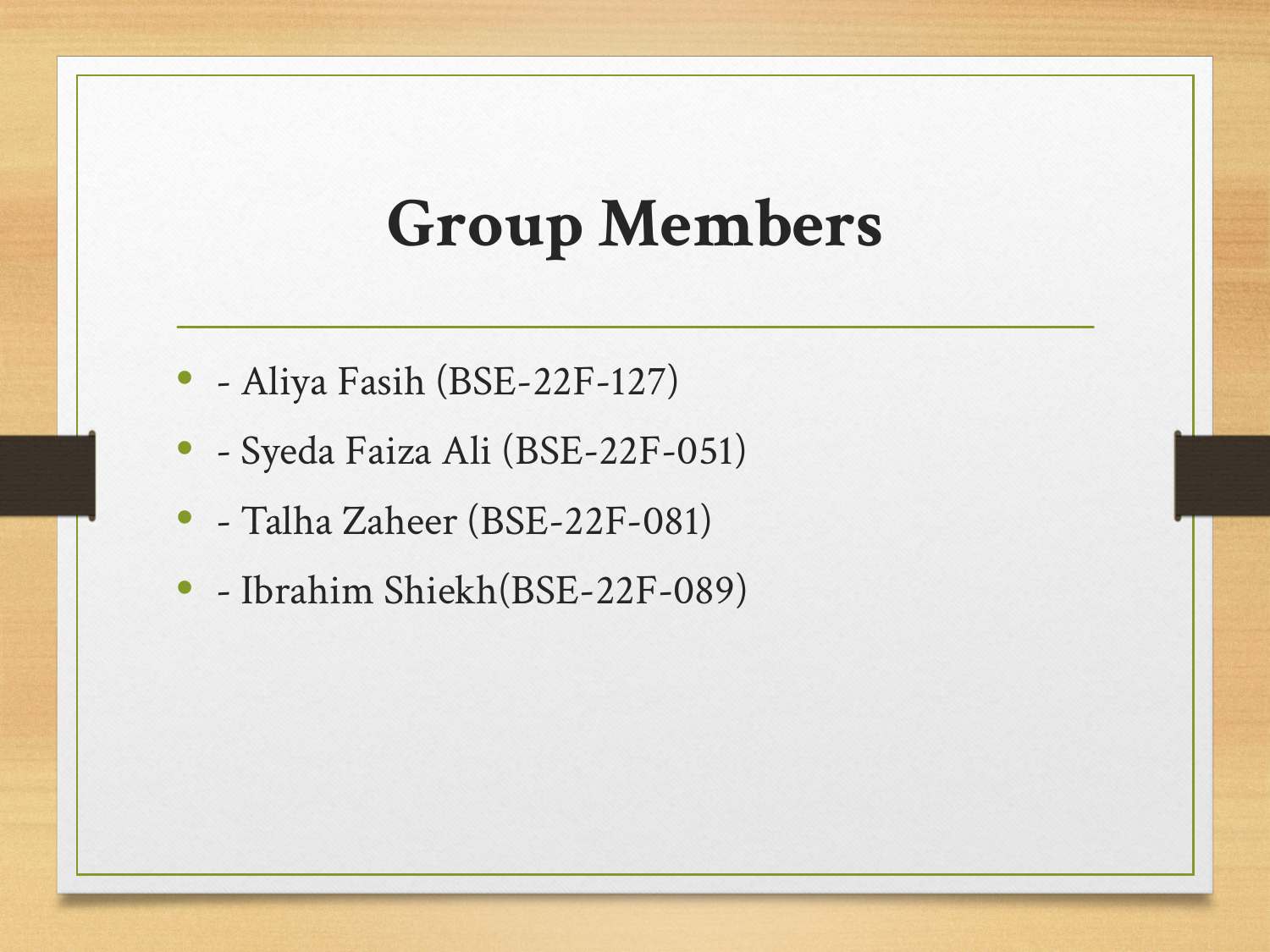

# Group Members
- Aliya Fasih (BSE-22F-127)
- Syeda Faiza Ali (BSE-22F-051)
- Talha Zaheer (BSE-22F-081)
- Ibrahim Shiekh(BSE-22F-089)